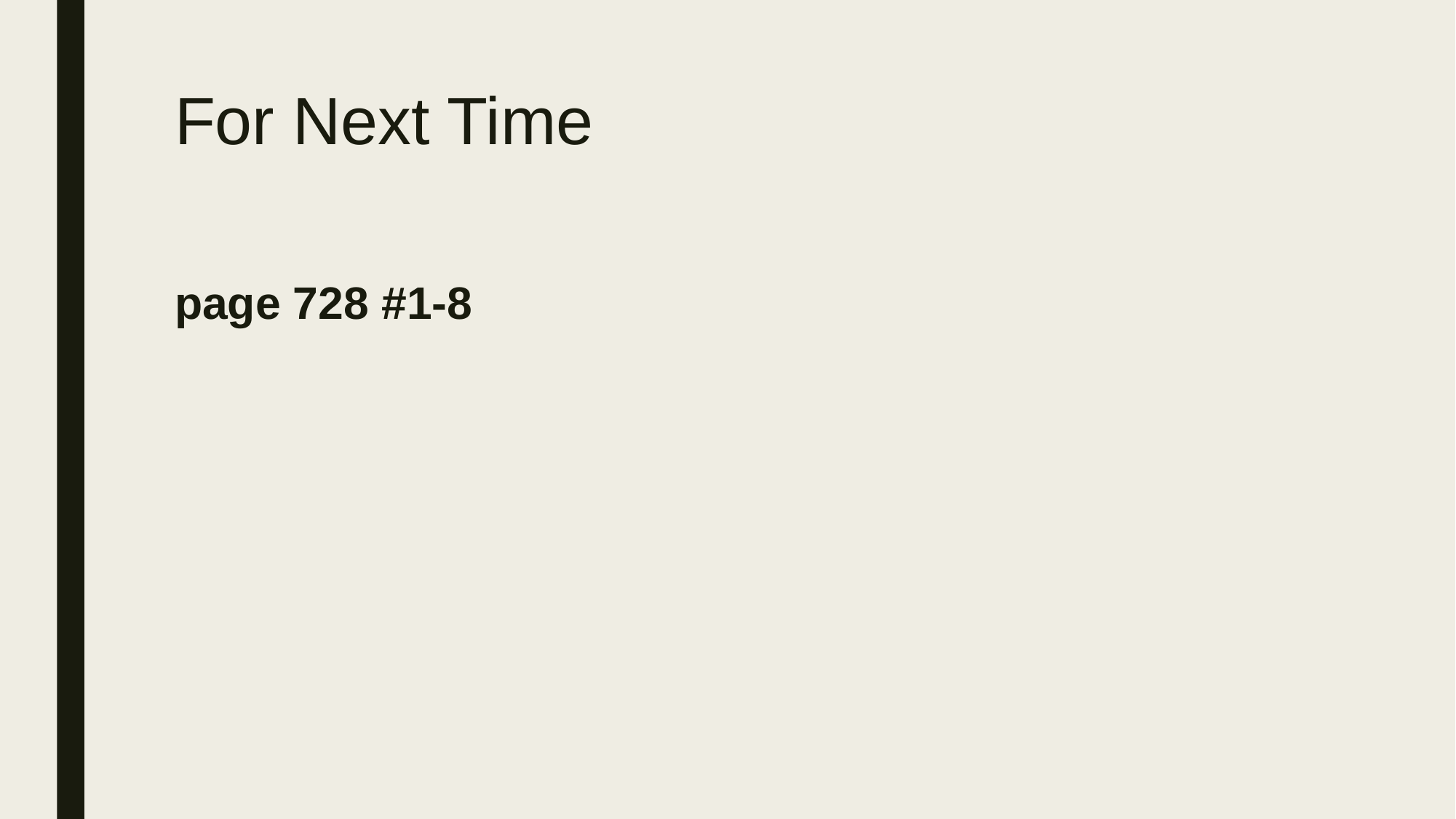

# For Next Time
page 728 #1-8